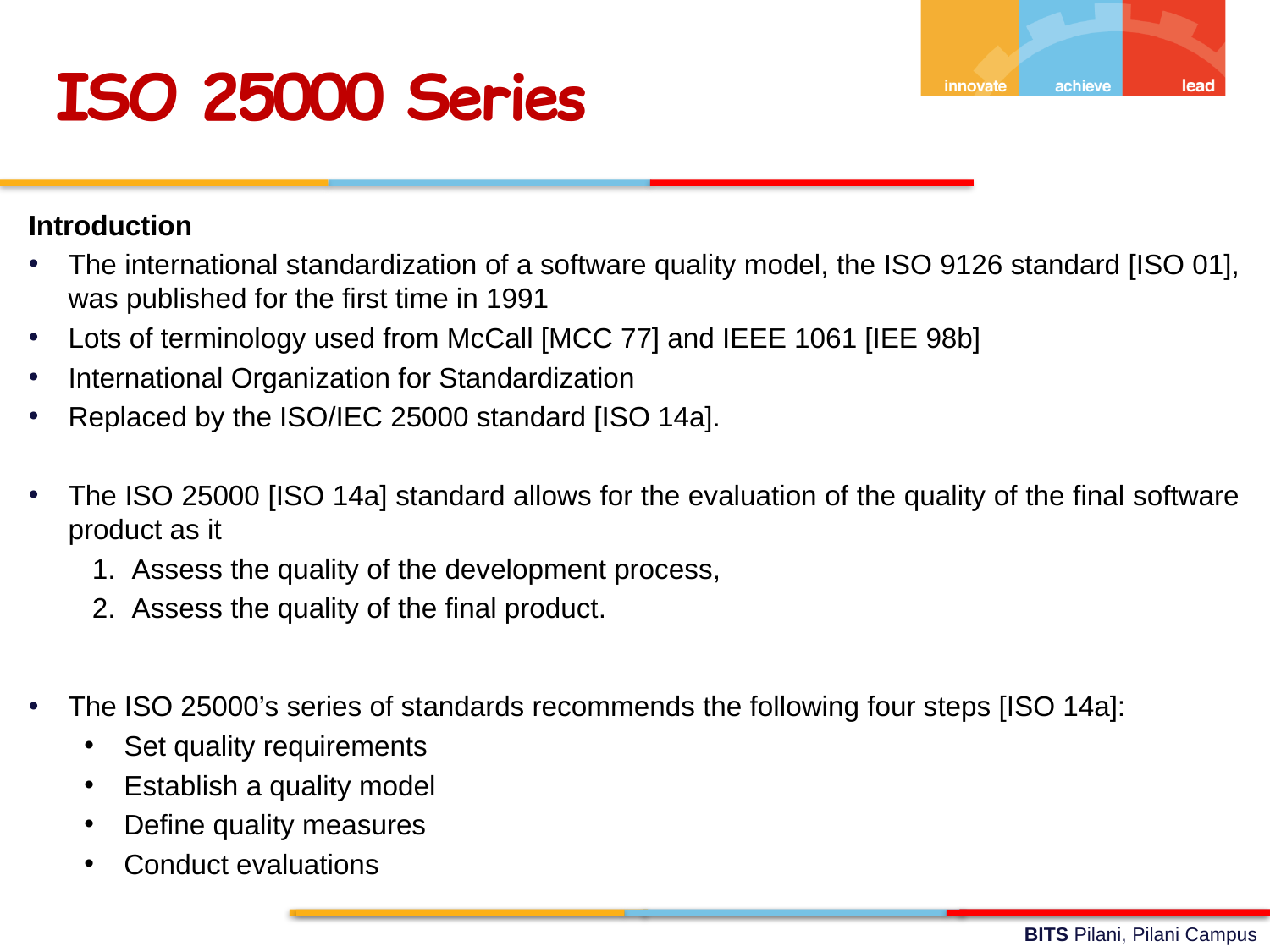

ISO 25000 Series
Introduction
The international standardization of a software quality model, the ISO 9126 standard [ISO 01], was published for the first time in 1991
Lots of terminology used from McCall [MCC 77] and IEEE 1061 [IEE 98b]
International Organization for Standardization
Replaced by the ISO/IEC 25000 standard [ISO 14a].

The ISO 25000 [ISO 14a] standard allows for the evaluation of the quality of the final software product as it
Assess the quality of the development process,
Assess the quality of the final product.

The ISO 25000’s series of standards recommends the following four steps [ISO 14a]:
Set quality requirements
Establish a quality model
Define quality measures
Conduct evaluations